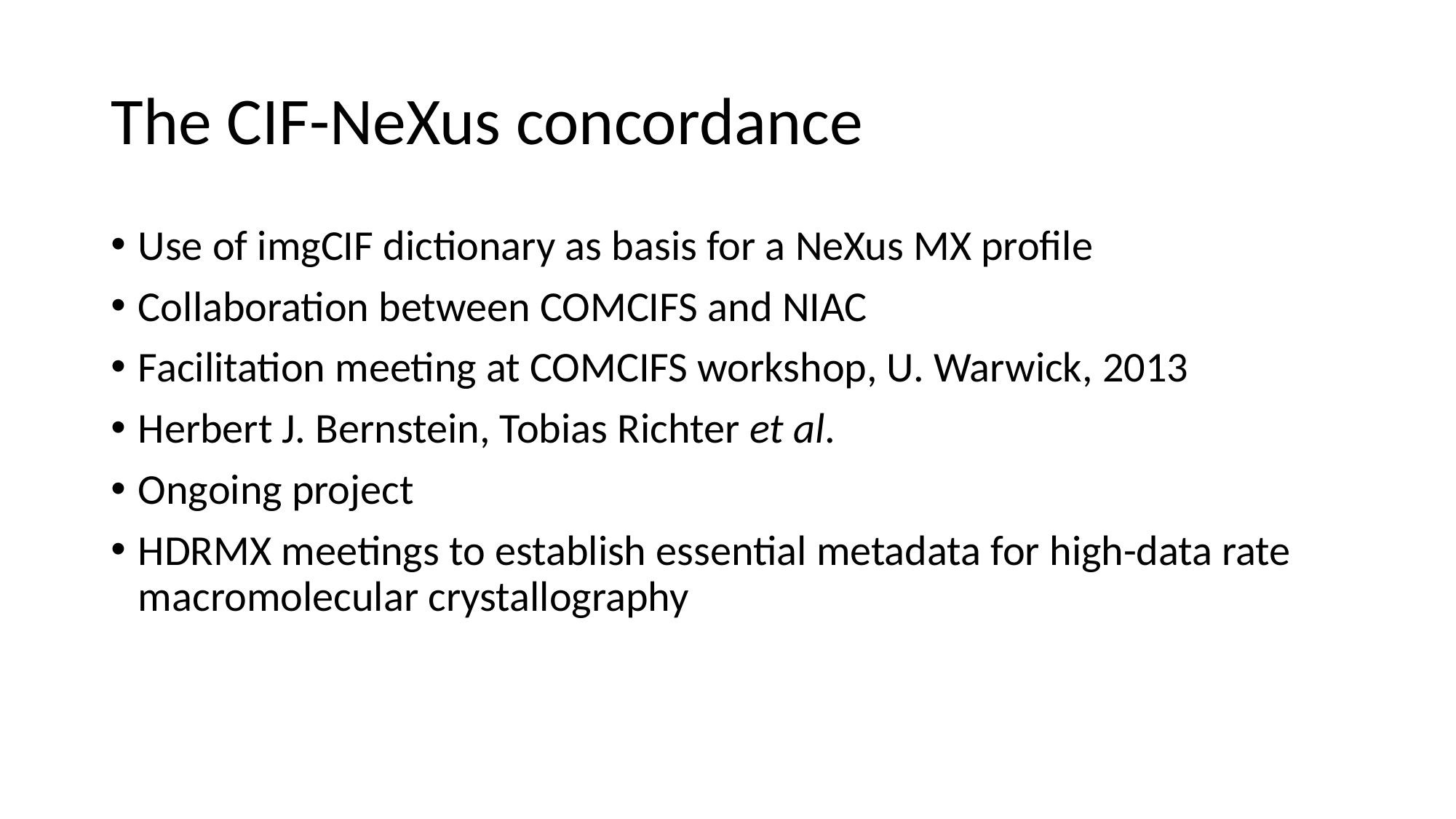

# The CIF-NeXus concordance
Use of imgCIF dictionary as basis for a NeXus MX profile
Collaboration between COMCIFS and NIAC
Facilitation meeting at COMCIFS workshop, U. Warwick, 2013
Herbert J. Bernstein, Tobias Richter et al.
Ongoing project
HDRMX meetings to establish essential metadata for high-data rate macromolecular crystallography